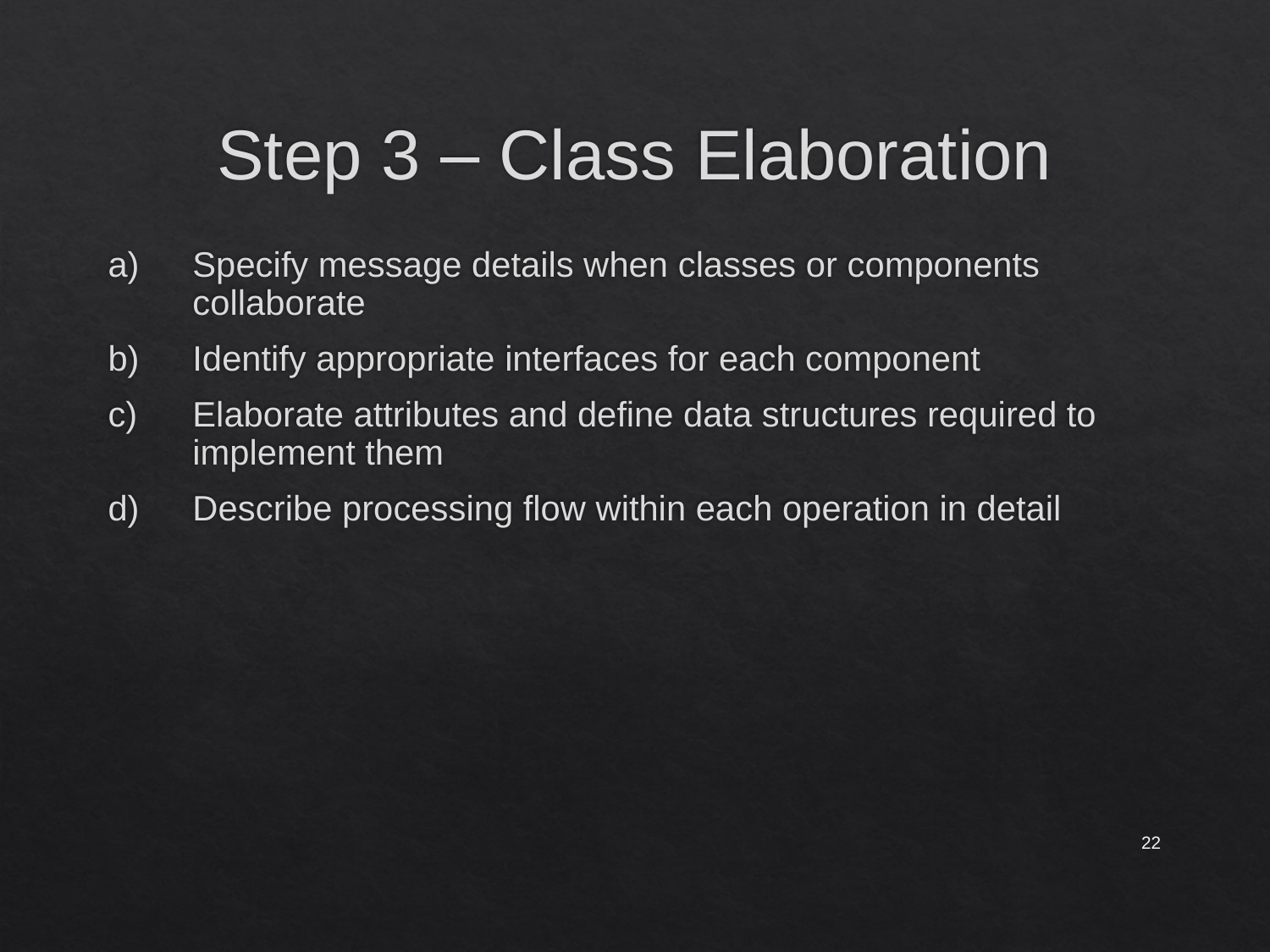

Step 3 – Class Elaboration
Specify message details when classes or components collaborate
Identify appropriate interfaces for each component
Elaborate attributes and define data structures required to implement them
Describe processing flow within each operation in detail
22